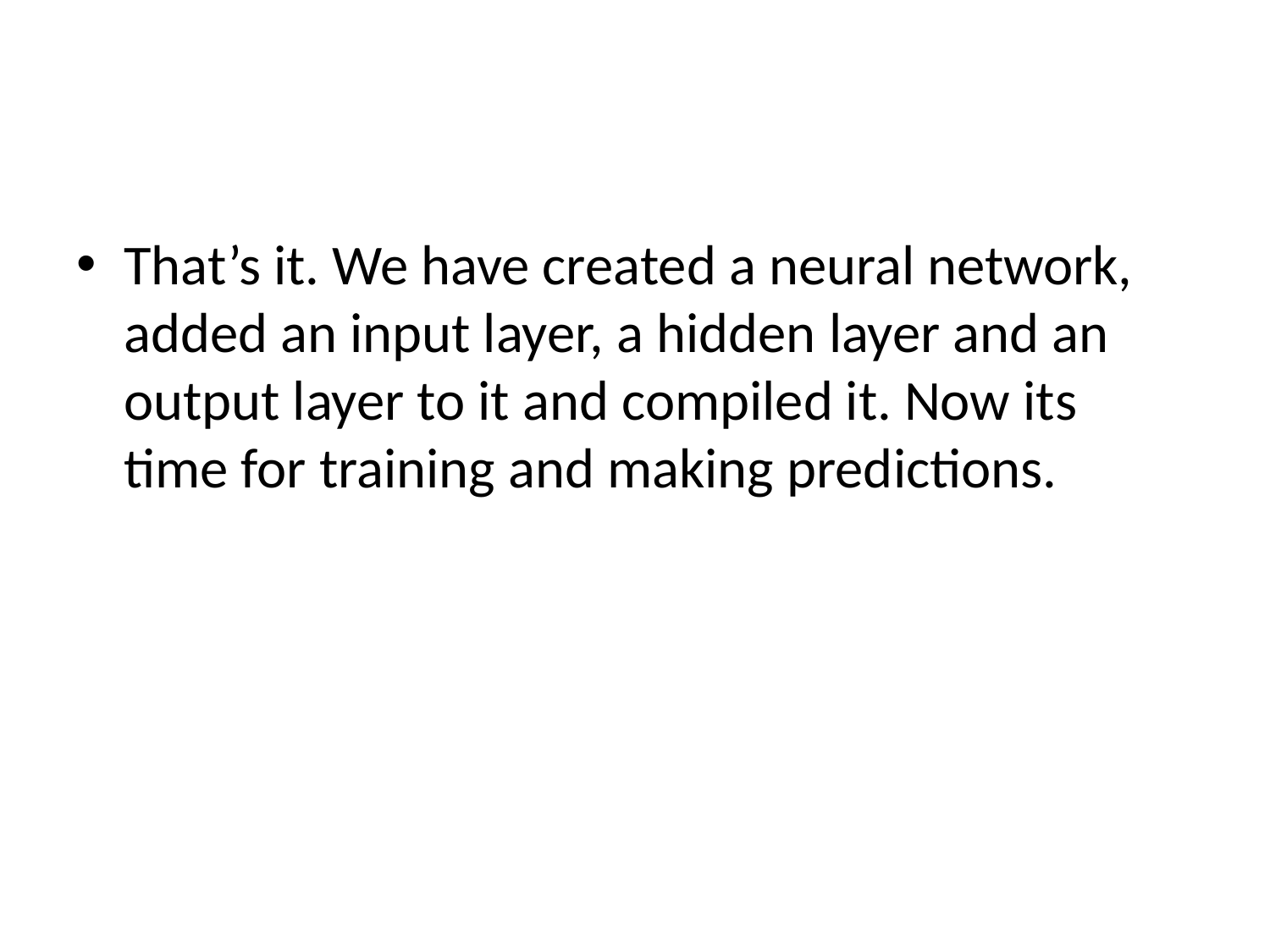

#
That’s it. We have created a neural network, added an input layer, a hidden layer and an output layer to it and compiled it. Now its time for training and making predictions.